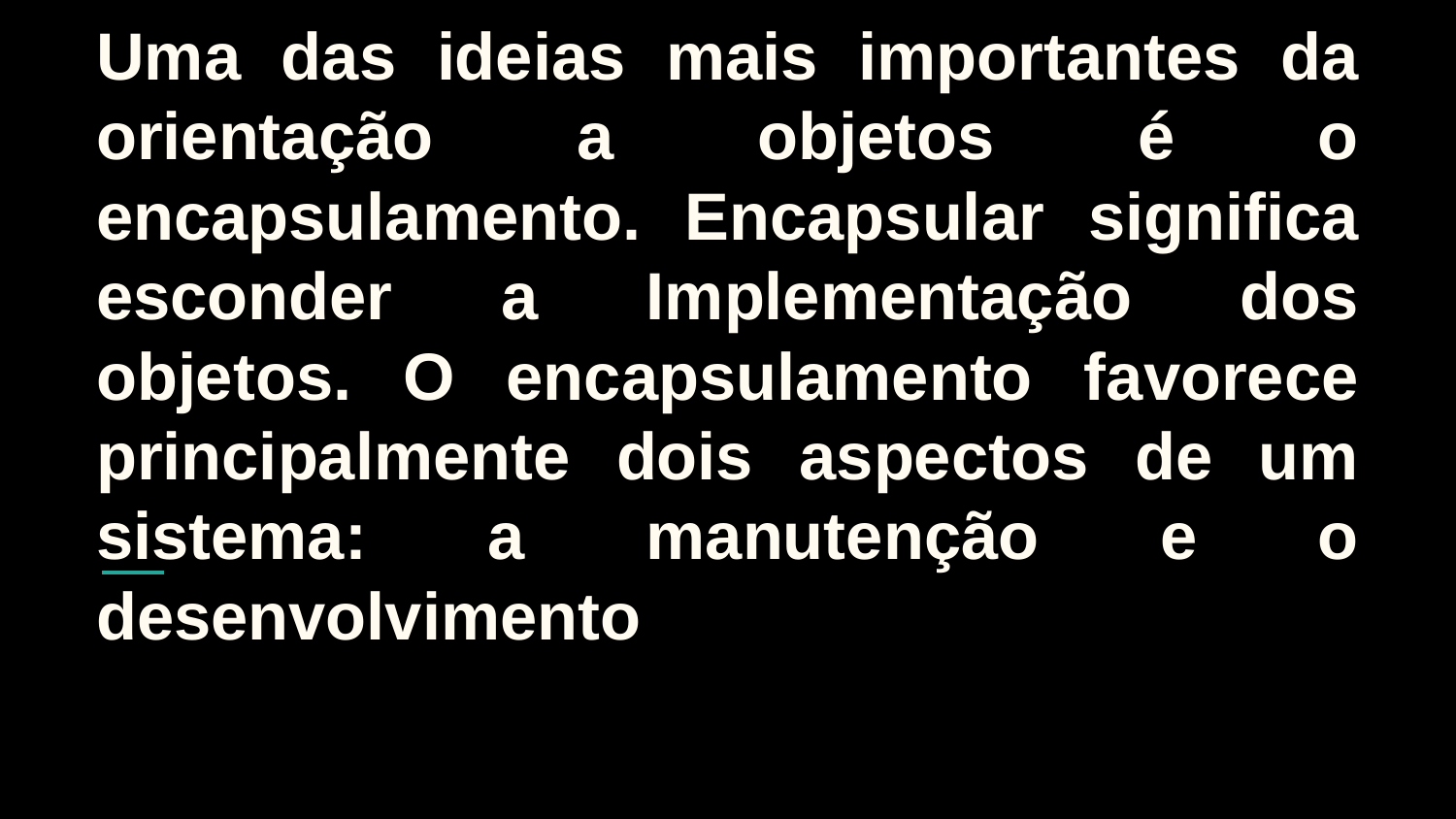

# Uma das ideias mais importantes da orientação a objetos é o encapsulamento. Encapsular significa esconder a Implementação dos objetos. O encapsulamento favorece principalmente dois aspectos de um sistema: a manutenção e o desenvolvimento